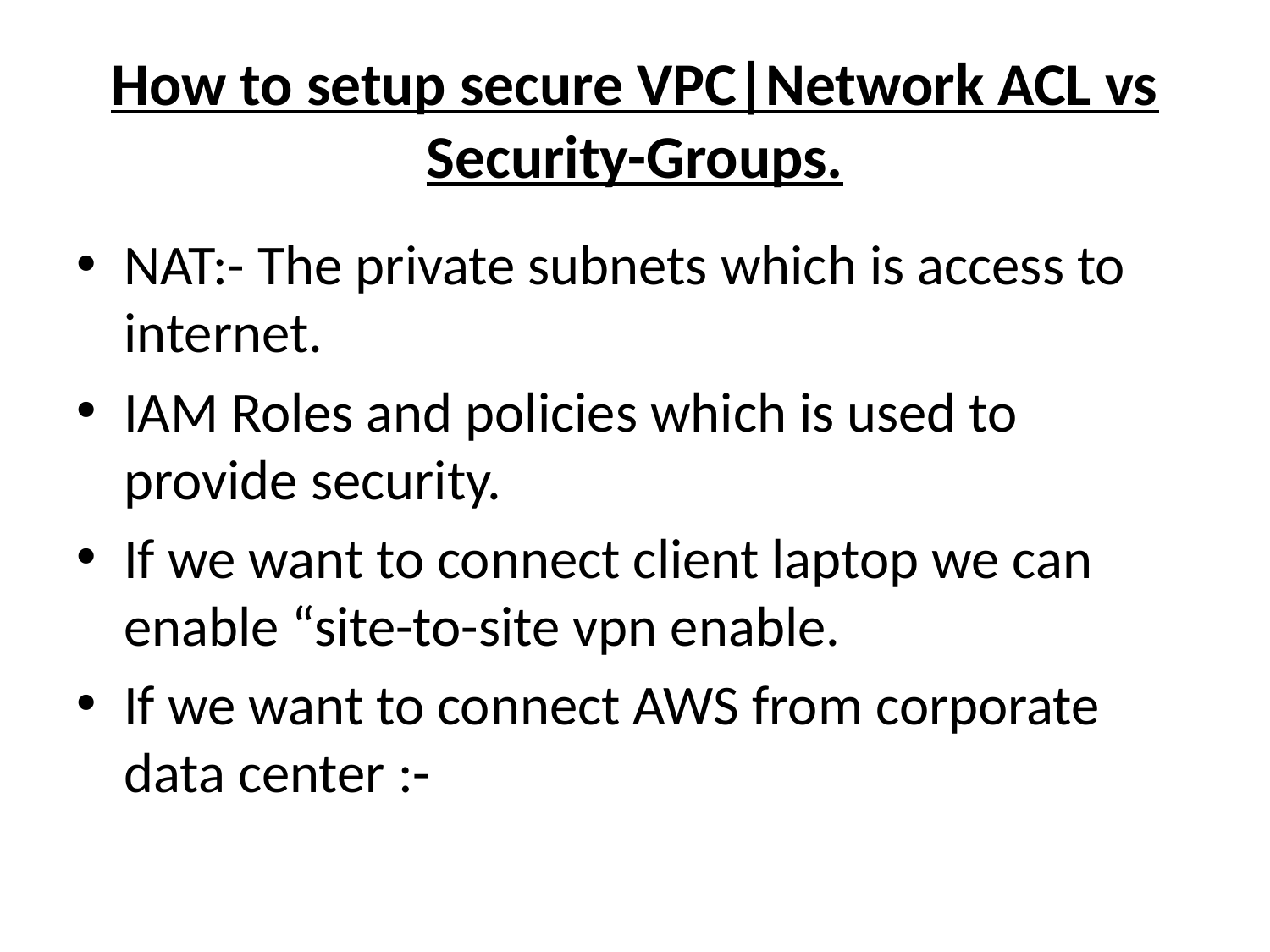

# How to setup secure VPC|Network ACL vs Security-Groups.
NAT:- The private subnets which is access to internet.
IAM Roles and policies which is used to provide security.
If we want to connect client laptop we can enable “site-to-site vpn enable.
If we want to connect AWS from corporate data center :-